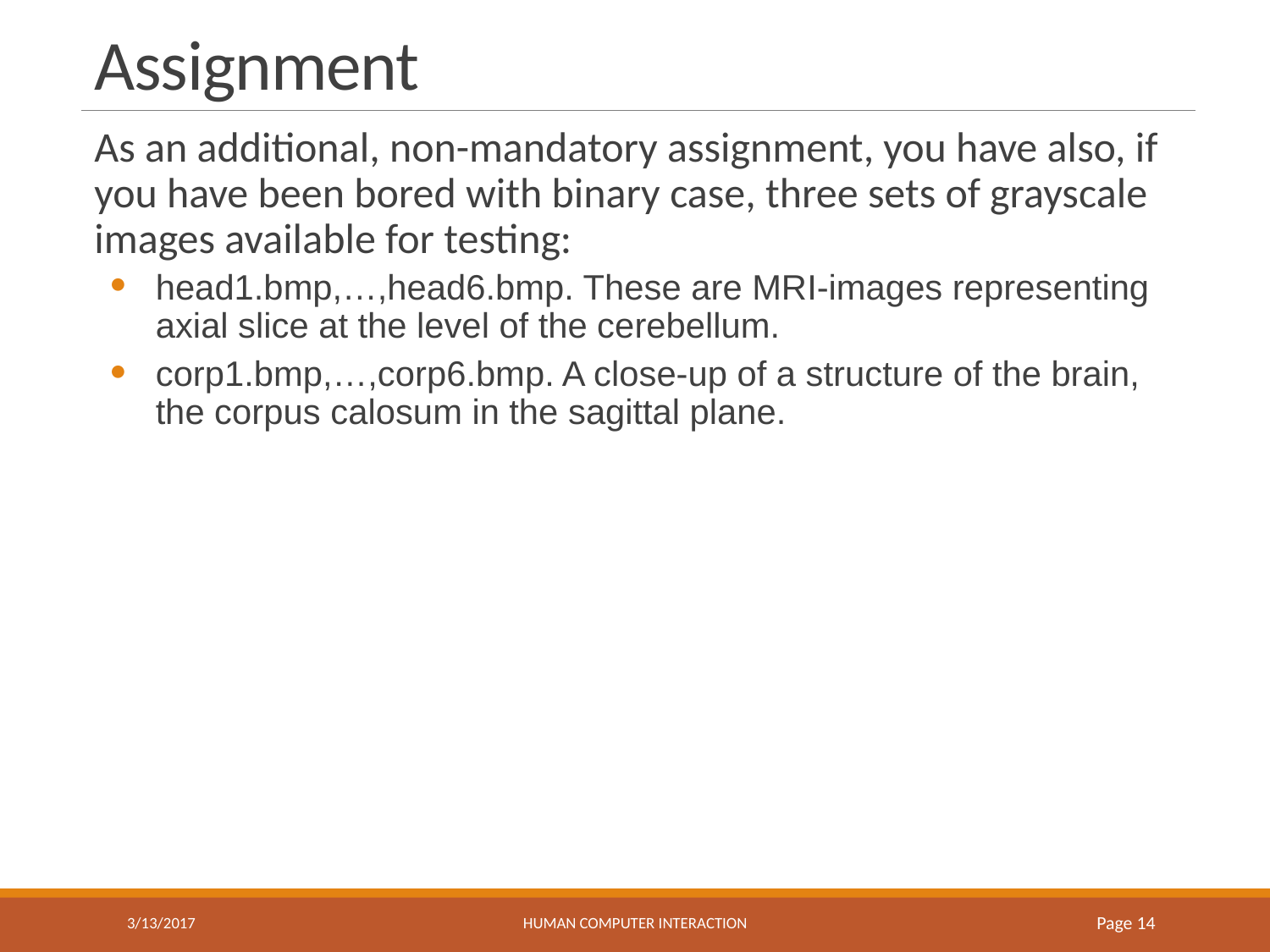

# Assignment
As an additional, non-mandatory assignment, you have also, if you have been bored with binary case, three sets of grayscale images available for testing:
head1.bmp,…,head6.bmp. These are MRI-images representing axial slice at the level of the cerebellum.
corp1.bmp,…,corp6.bmp. A close-up of a structure of the brain, the corpus calosum in the sagittal plane.
3/13/2017
HUMAN COMPUTER INTERACTION
Page 14